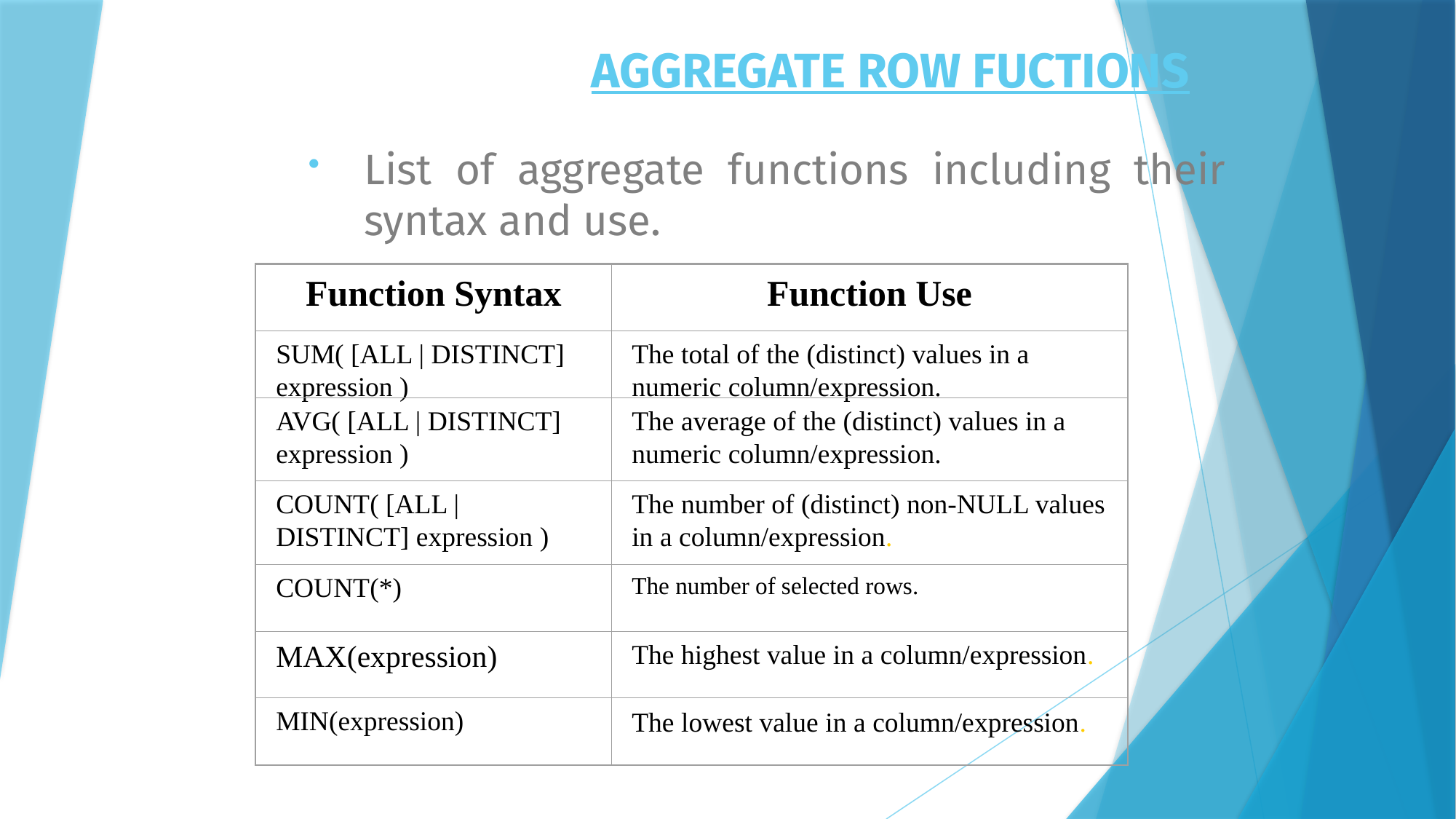

# AGGREGATE ROW FUCTIONS
List of aggregate functions including their syntax and use.

Function Syntax

Function Use

SUM( [ALL | DISTINCT] expression )

The total of the (distinct) values in a numeric column/expression.

AVG( [ALL | DISTINCT] expression )

The average of the (distinct) values in a numeric column/expression.

COUNT( [ALL | DISTINCT] expression )

The number of (distinct) non-NULL values in a column/expression.

COUNT(*)

The number of selected rows.

MAX(expression)

The highest value in a column/expression.

MIN(expression)

The lowest value in a column/expression.